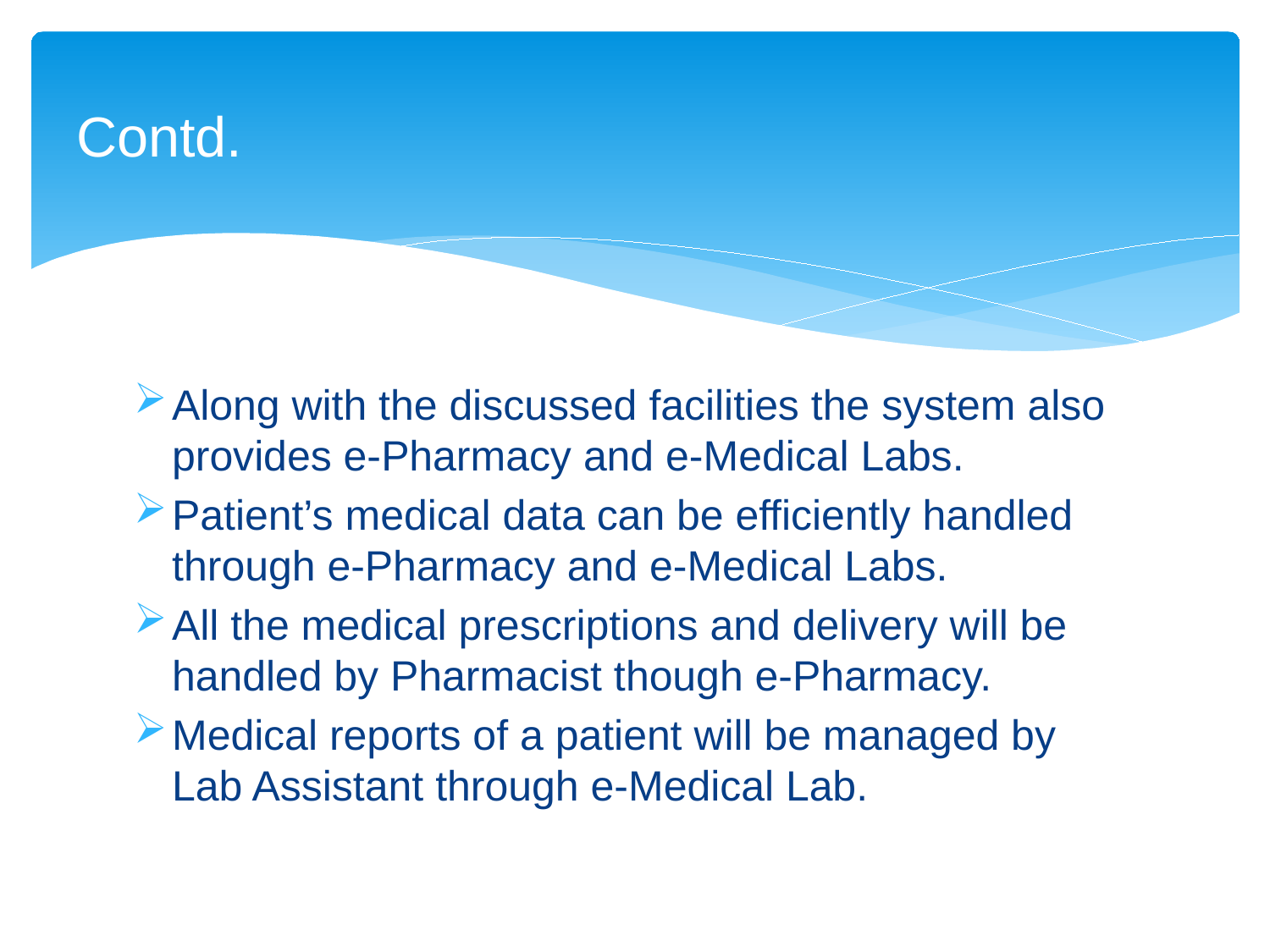

# Contd.
Along with the discussed facilities the system also provides e-Pharmacy and e-Medical Labs.
Patient’s medical data can be efficiently handled through e-Pharmacy and e-Medical Labs.
All the medical prescriptions and delivery will be handled by Pharmacist though e-Pharmacy.
Medical reports of a patient will be managed by Lab Assistant through e-Medical Lab.